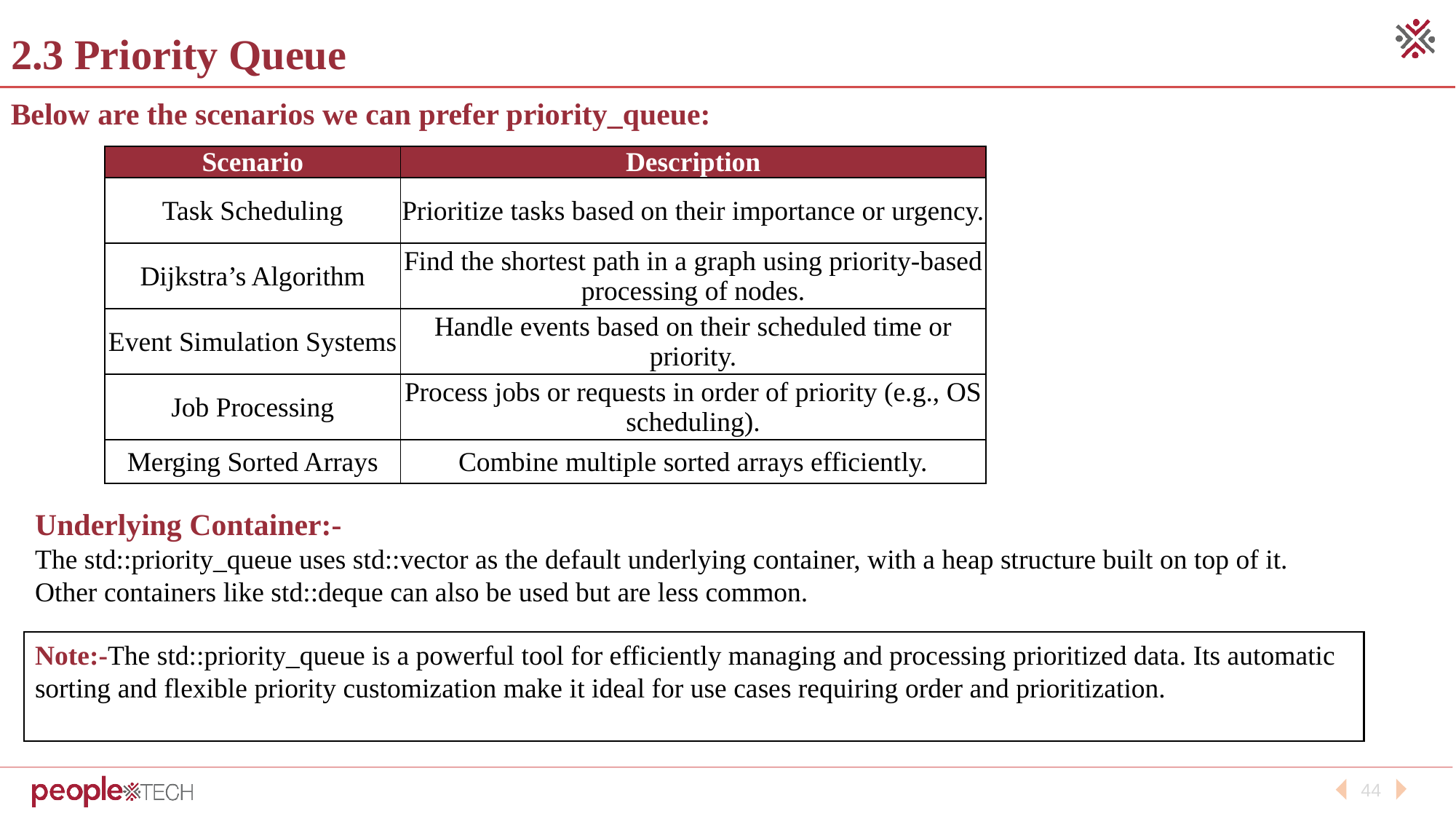

# 2.3 Priority Queue
Below are the scenarios we can prefer priority_queue:
| Scenario | Description |
| --- | --- |
| Task Scheduling | Prioritize tasks based on their importance or urgency. |
| Dijkstra’s Algorithm | Find the shortest path in a graph using priority-based processing of nodes. |
| Event Simulation Systems | Handle events based on their scheduled time or priority. |
| Job Processing | Process jobs or requests in order of priority (e.g., OS scheduling). |
| Merging Sorted Arrays | Combine multiple sorted arrays efficiently. |

Underlying Container:-
The std::priority_queue uses std::vector as the default underlying container, with a heap structure built on top of it. Other containers like std::deque can also be used but are less common.
Note:-The std::priority_queue is a powerful tool for efficiently managing and processing prioritized data. Its automatic sorting and flexible priority customization make it ideal for use cases requiring order and prioritization.